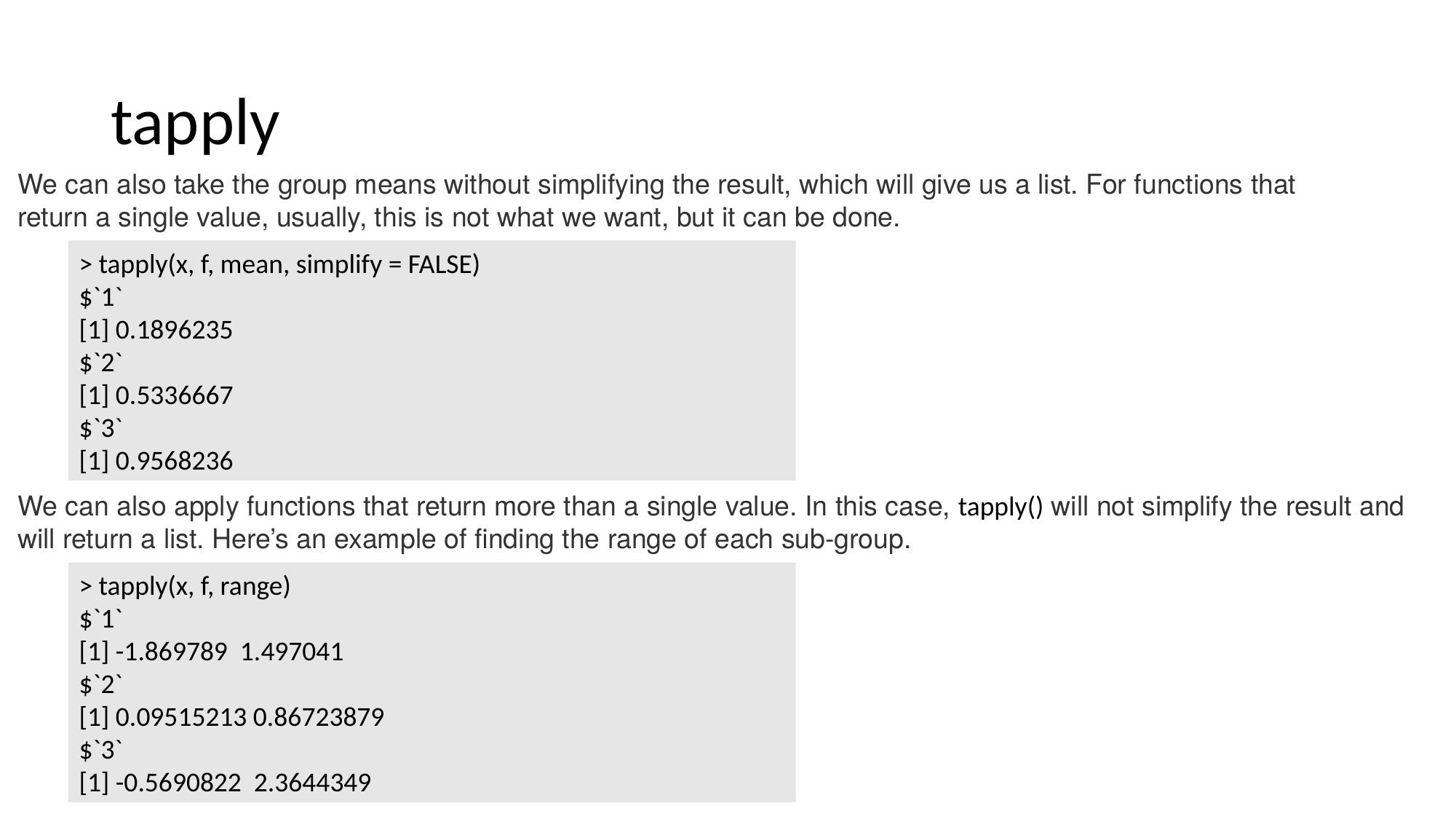

# tapply
We can also take the group means without simplifying the result, which will give us a list. For functions that return a single value, usually, this is not what we want, but it can be done.
> tapply(x, f, mean, simplify = FALSE)
$`1`
[1] 0.1896235
$`2`
[1] 0.5336667
$`3`
[1] 0.9568236
We can also apply functions that return more than a single value. In this case, tapply() will not simplify the result and will return a list. Here’s an example of finding the range of each sub-group.
> tapply(x, f, range)
$`1`
[1] -1.869789  1.497041
$`2`
[1] 0.09515213 0.86723879
$`3`
[1] -0.5690822  2.3644349